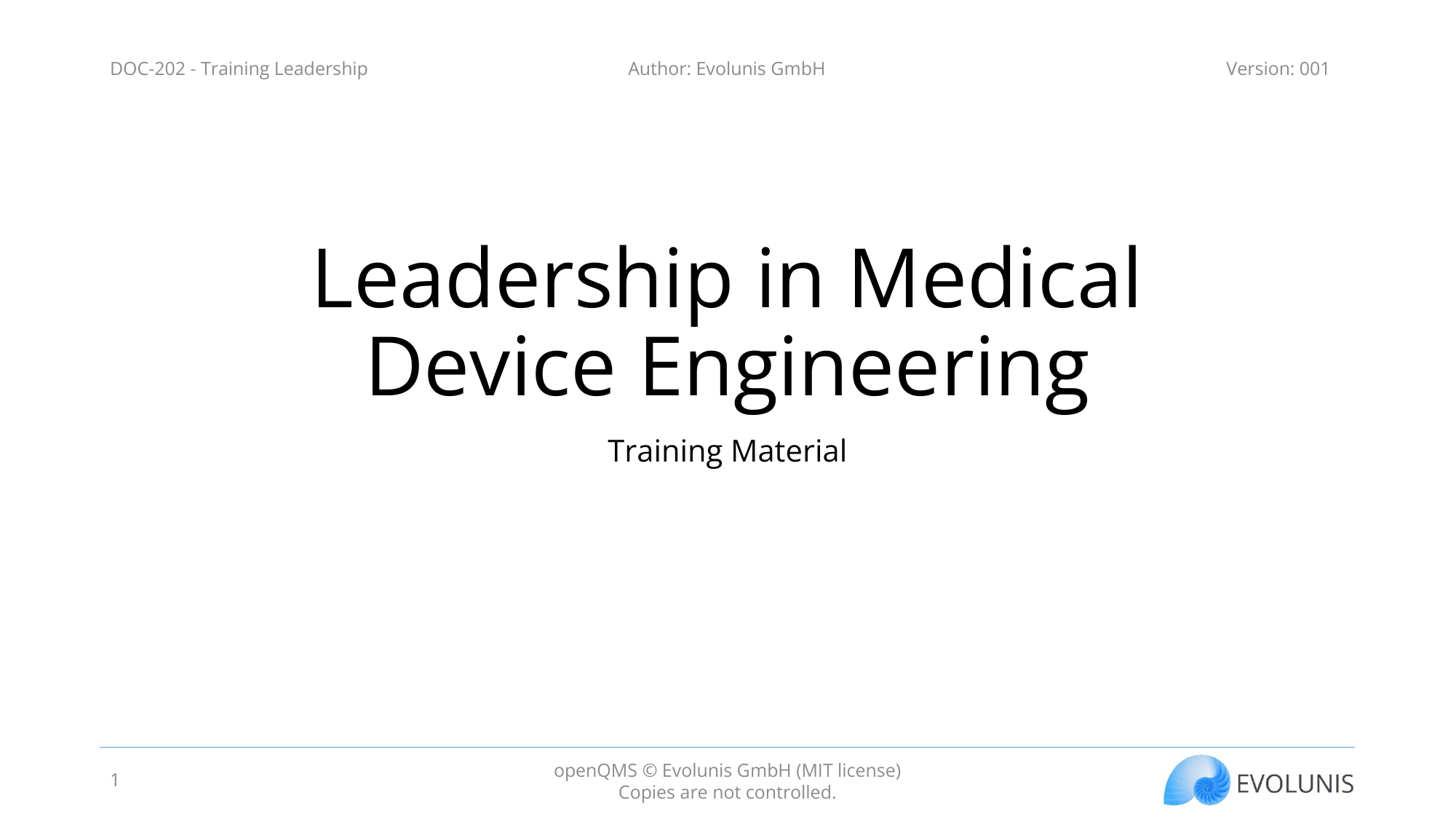

# Leadership in Medical Device Engineering
Training Material
1